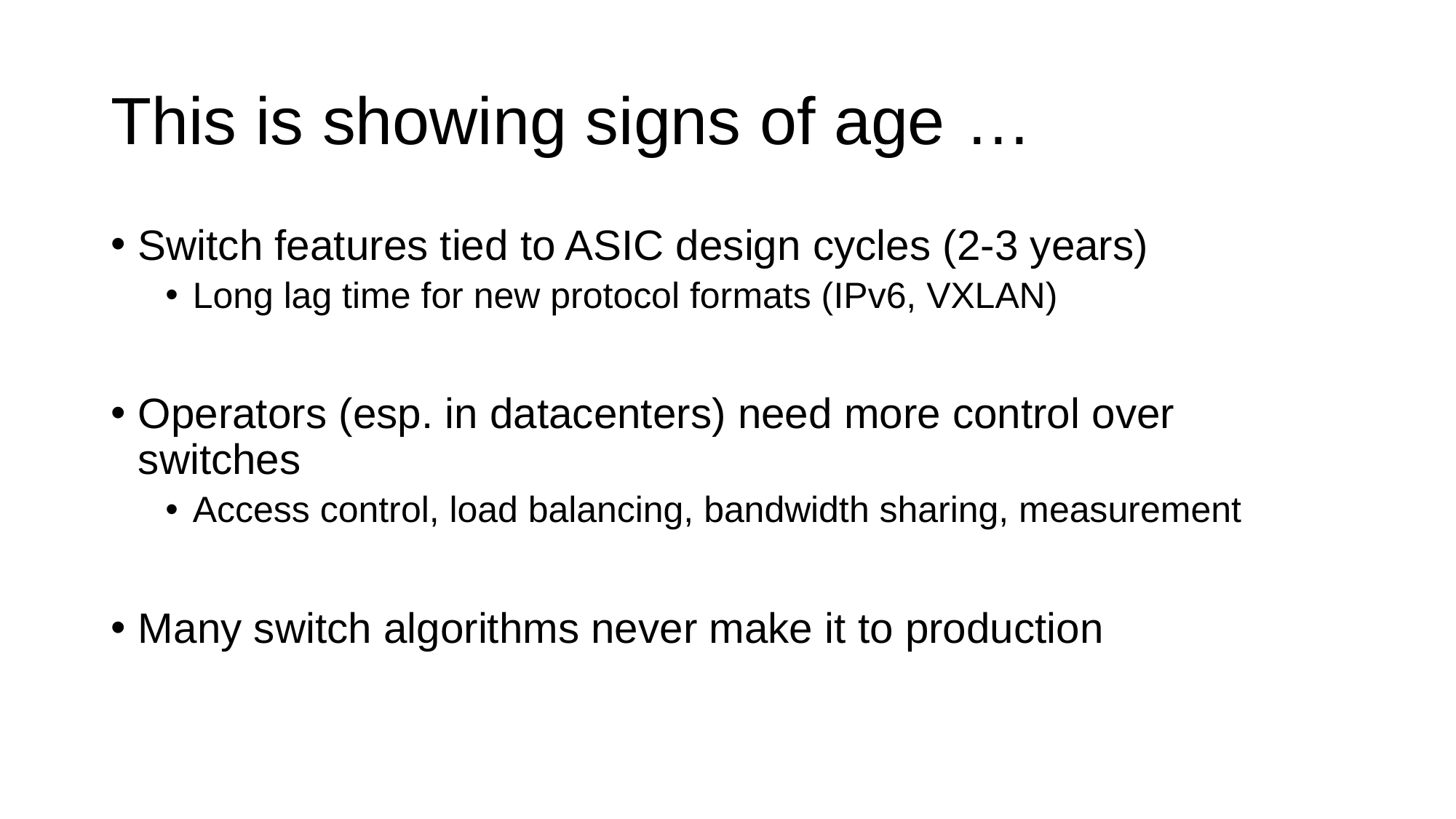

# This is showing signs of age …
Switch features tied to ASIC design cycles (2-3 years)
Long lag time for new protocol formats (IPv6, VXLAN)

Operators (esp. in datacenters) need more control over switches
Access control, load balancing, bandwidth sharing, measurement

Many switch algorithms never make it to production